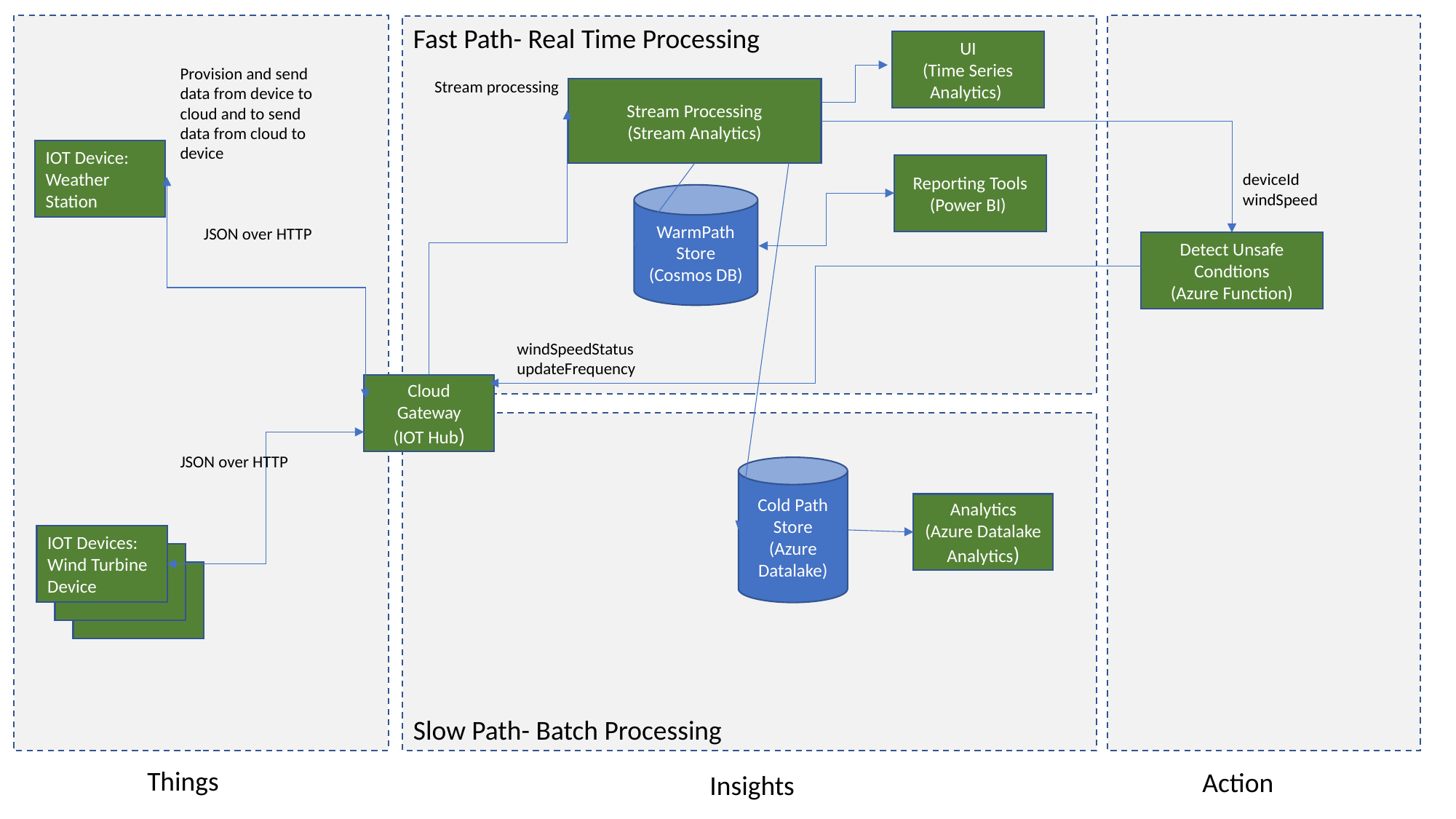

Fast Path- Real Time Processing
UI
(Time Series Analytics)
Provision and send data from device to cloud and to send data from cloud to device
Stream processing
Stream Processing
(Stream Analytics)
IOT Device:
Weather Station
Reporting Tools
(Power BI)
deviceId
windSpeed
WarmPath Store (Cosmos DB)
JSON over HTTP
Detect Unsafe Condtions
(Azure Function)
windSpeedStatus
updateFrequency
Cloud Gateway
(IOT Hub)
Slow Path- Batch Processing
JSON over HTTP
Cold Path Store (Azure Datalake)
Analytics
(Azure Datalake Analytics)
IOT Devices:
Wind Turbine Device

Things
Action
Insights